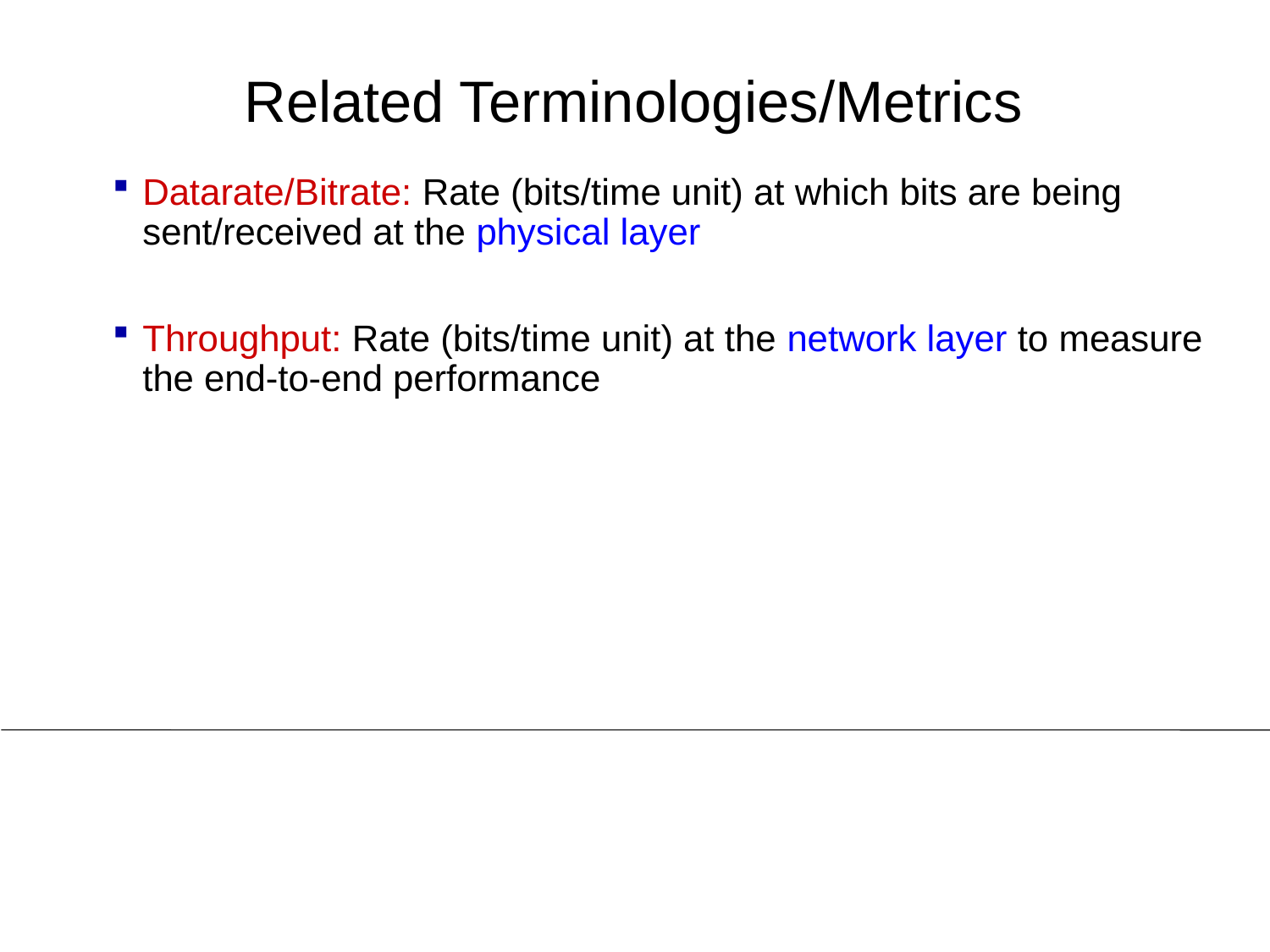

# Related Terminologies/Metrics
Datarate/Bitrate: Rate (bits/time unit) at which bits are being sent/received at the physical layer

Throughput: Rate (bits/time unit) at the network layer to measure the end-to-end performance